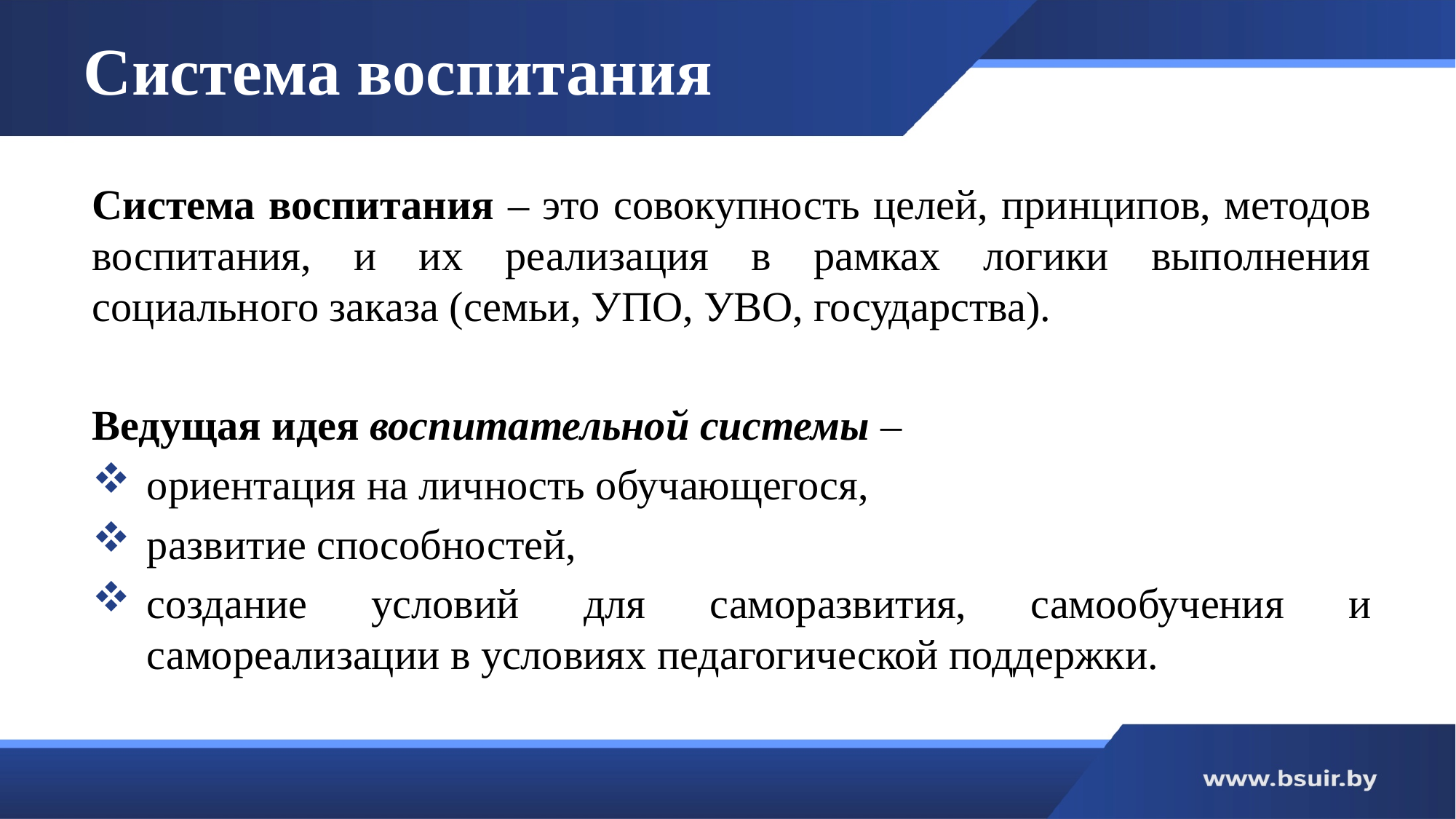

# Система воспитания
Система воспитания – это совокупность целей, принципов, методов воспитания, и их реализация в рамках логики выполнения социального заказа (семьи, УПО, УВО, государства).

Ведущая идея воспитательной системы –
ориентация на личность обучающегося,
развитие способностей,
создание условий для саморазвития, самообучения и самореализации в условиях педагогической поддержки.